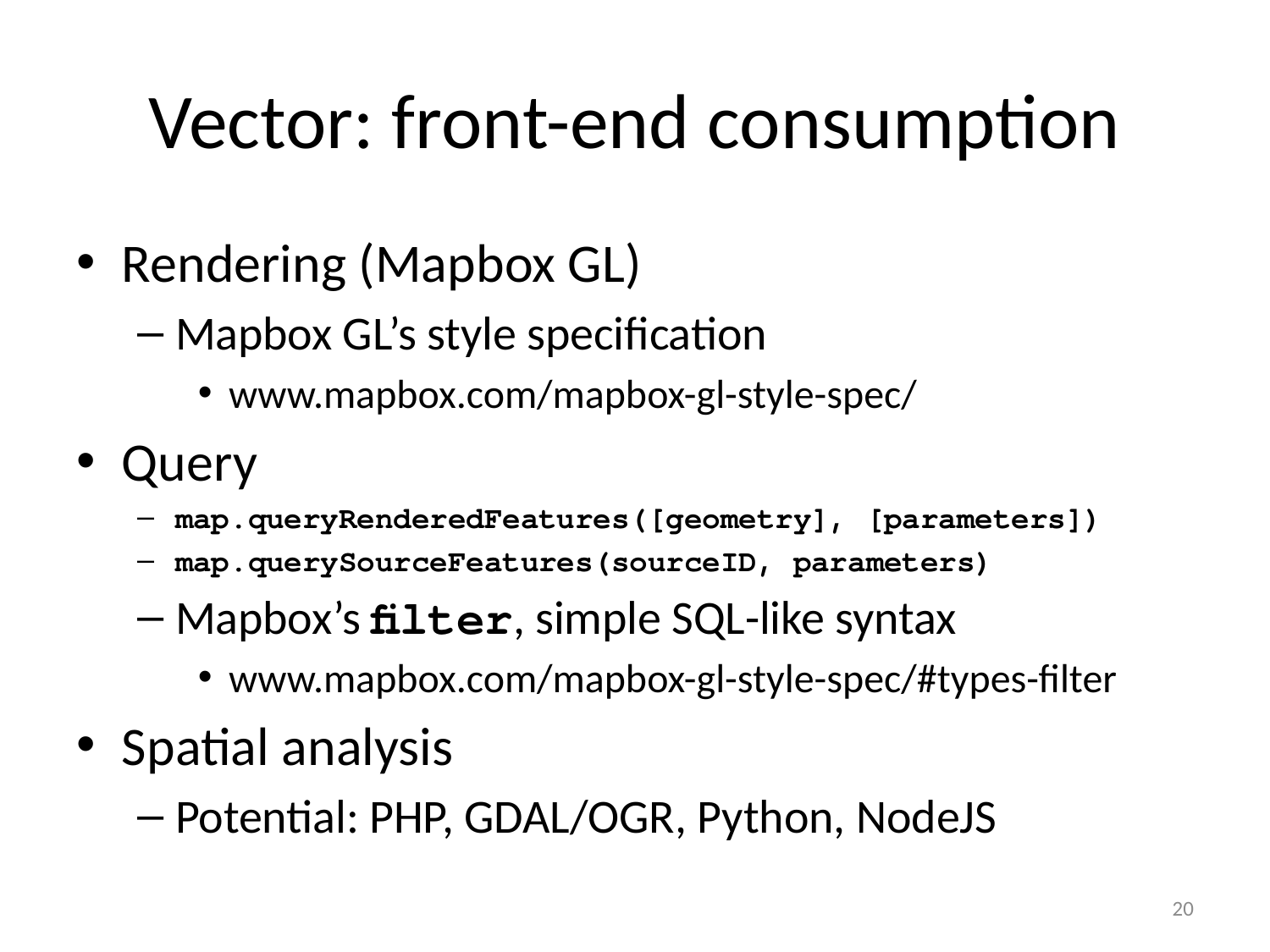

# Vector: front-end consumption
Rendering (Mapbox GL)
Mapbox GL’s style specification
www.mapbox.com/mapbox-gl-style-spec/
Query
map.queryRenderedFeatures([geometry], [parameters])
map.querySourceFeatures(sourceID, parameters)
Mapbox’s filter, simple SQL-like syntax
www.mapbox.com/mapbox-gl-style-spec/#types-filter
Spatial analysis
Potential: PHP, GDAL/OGR, Python, NodeJS
20